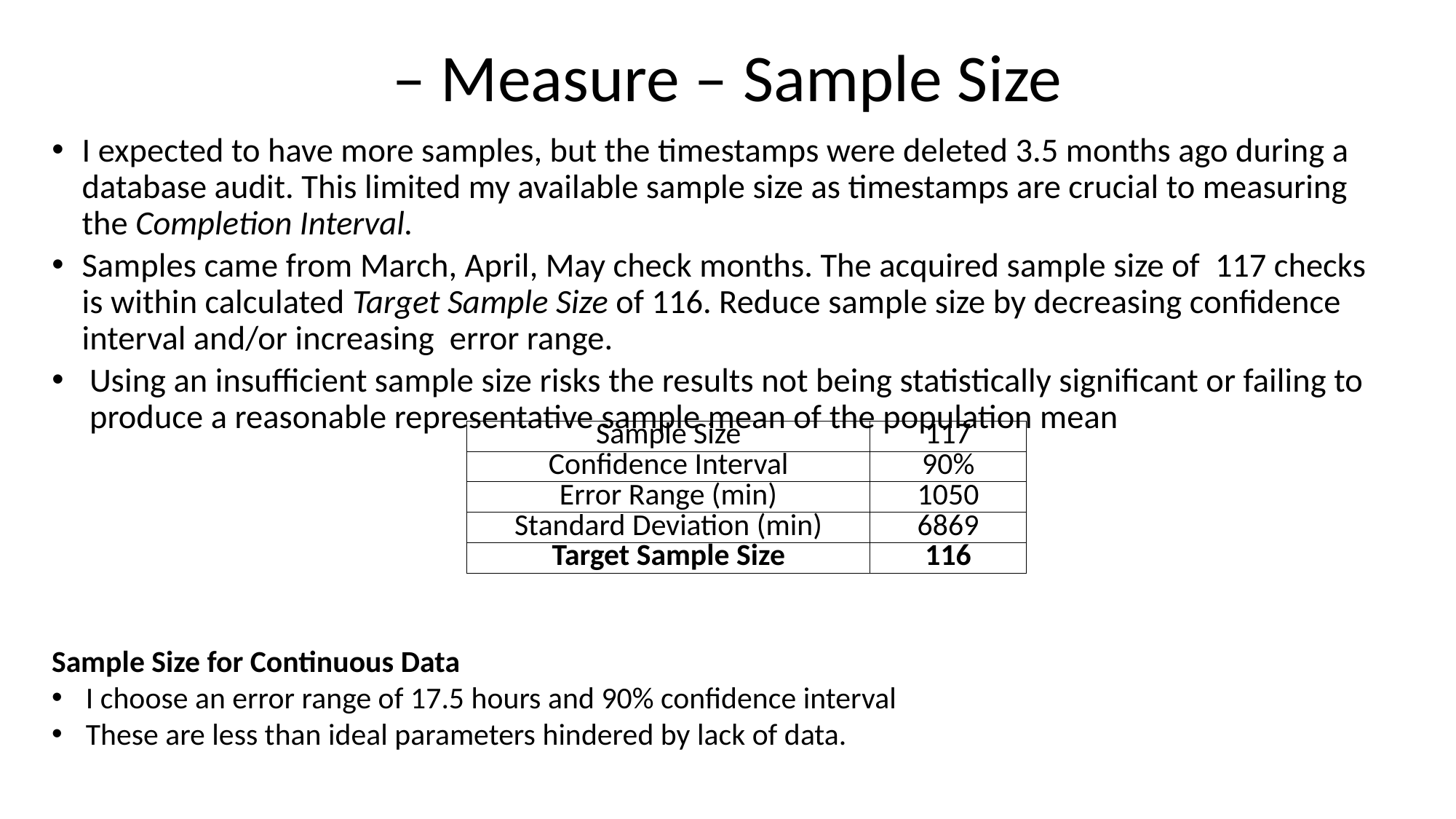

# – Measure – Sample Size
I expected to have more samples, but the timestamps were deleted 3.5 months ago during a database audit. This limited my available sample size as timestamps are crucial to measuring the Completion Interval.
Samples came from March, April, May check months. The acquired sample size of  117 checks is within calculated Target Sample Size of 116. Reduce sample size by decreasing confidence interval and/or increasing  error range.
Using an insufficient sample size risks the results not being statistically significant or failing to produce a reasonable representative sample mean of the population mean

| Sample Size | 117 |
| --- | --- |
| Confidence Interval | 90% |
| Error Range (min) | 1050 |
| Standard Deviation (min) | 6869 |
| Target Sample Size | 116 |
Sample Size for Continuous Data
I choose an error range of 17.5 hours and 90% confidence interval
These are less than ideal parameters hindered by lack of data.